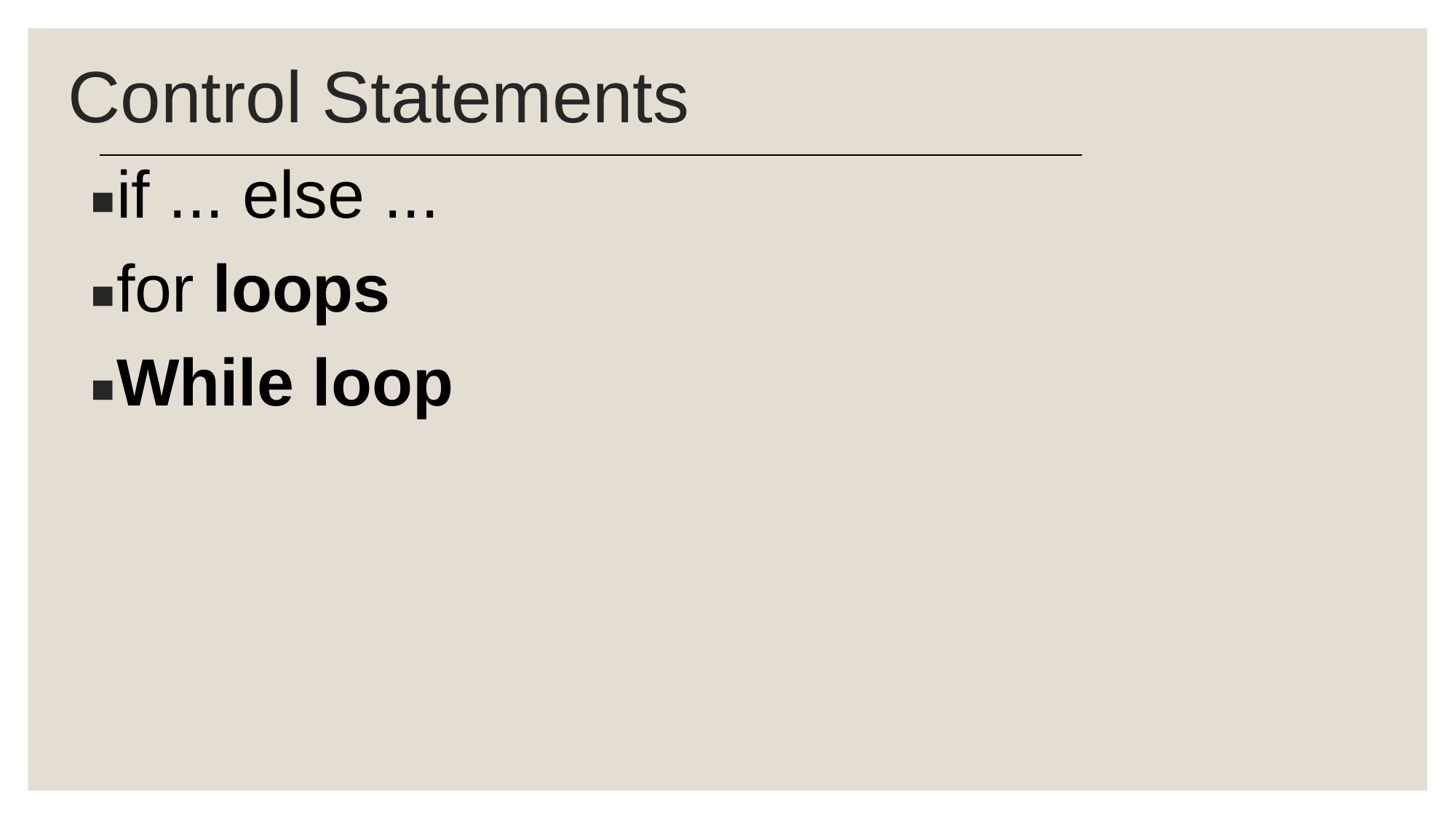

# Control Statements
if ... else ...
for loops
While loop